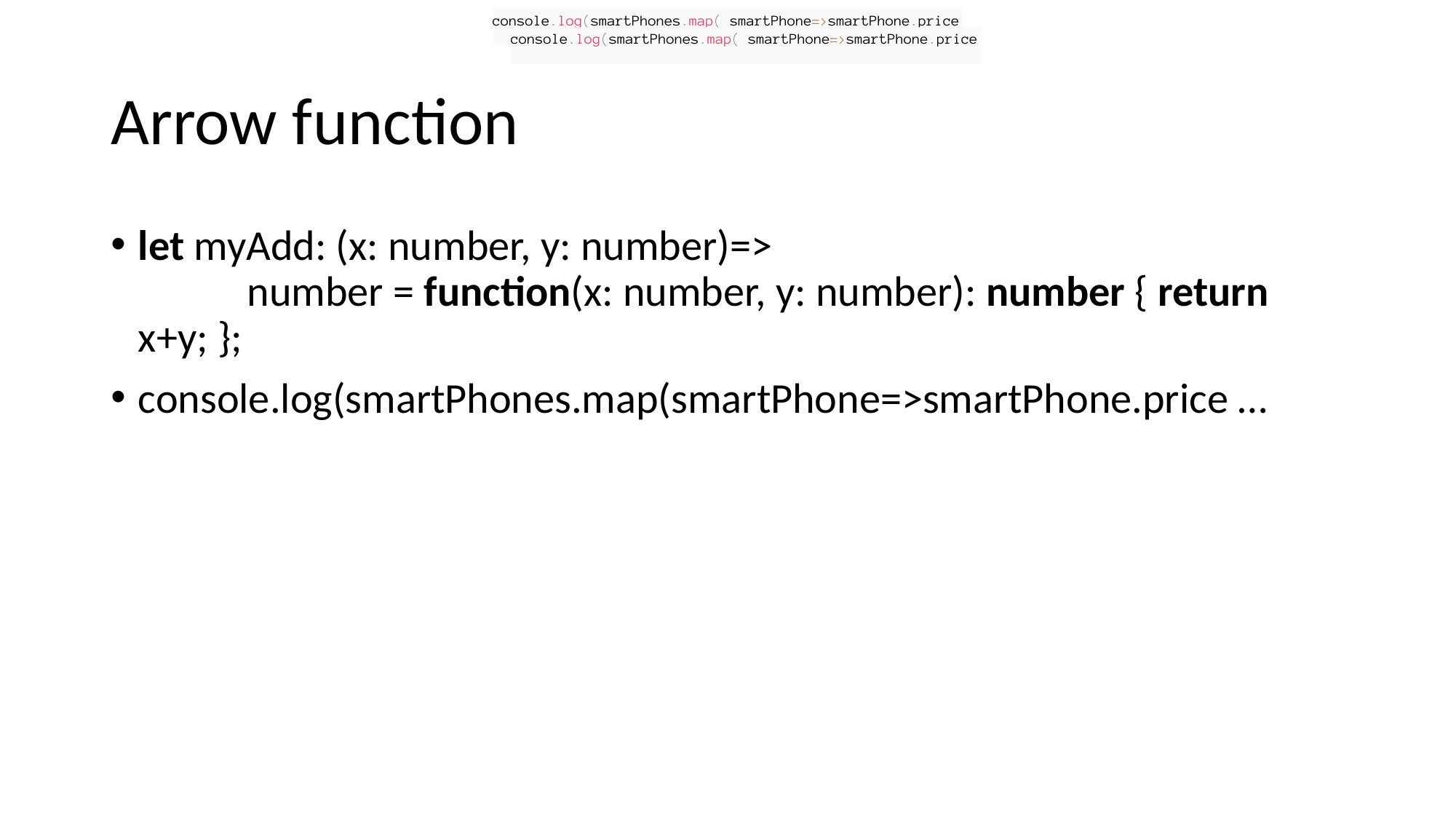

console.log(smartPhones.map( smartPhone=>smartPhone.price
console.log(smartPhones.map( smartPhone=>smartPhone.price
# Arrow function
let myAdd: (x: number, y: number)=>
	number = function(x: number, y: number): number { return x+y; };
console.log(smartPhones.map(smartPhone=>smartPhone.price …